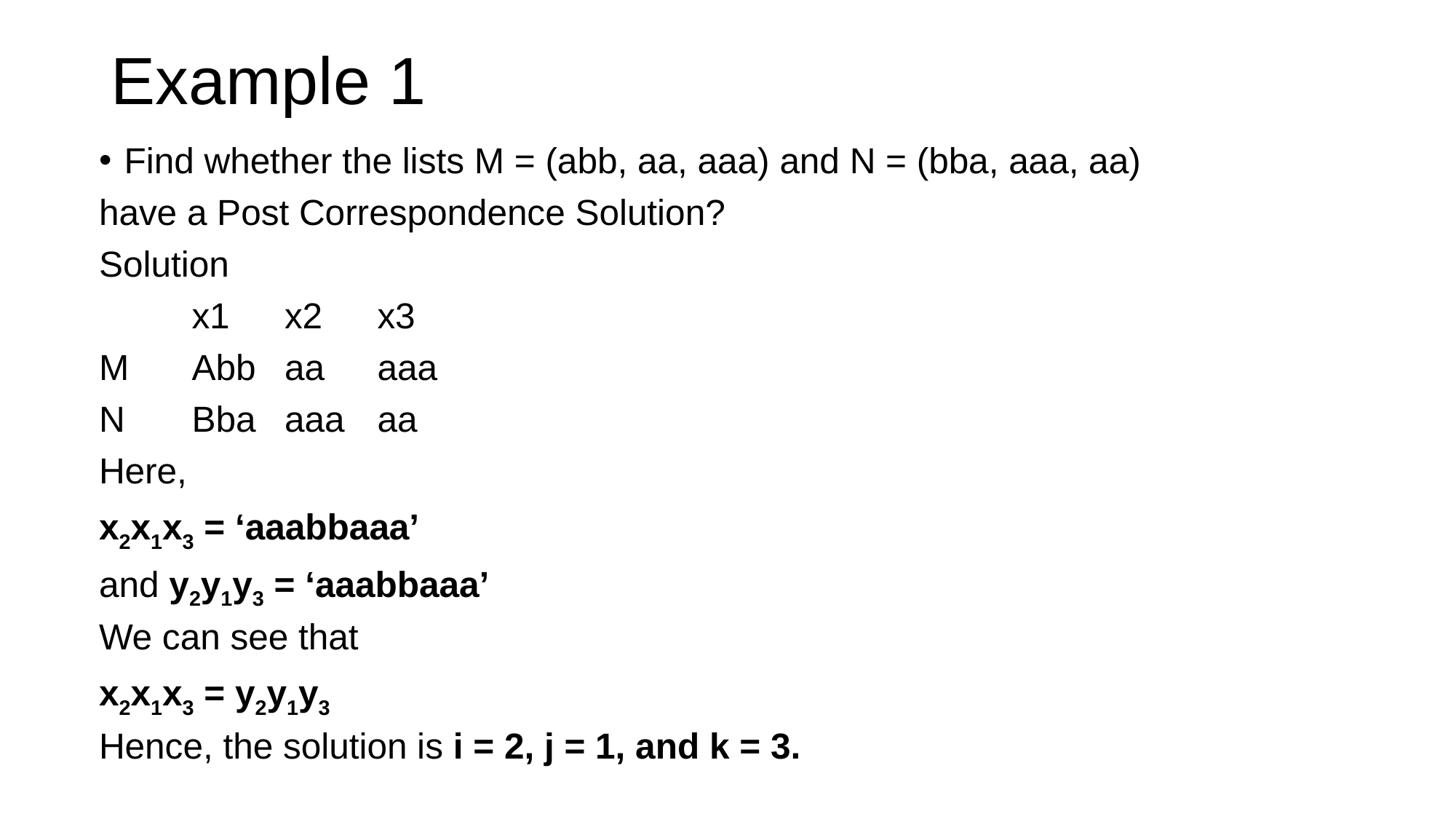

# Example 1
Find whether the lists M = (abb, aa, aaa) and N = (bba, aaa, aa)
have a Post Correspondence Solution?
Solution
	x1	x2	x3
M	Abb	aa	aaa
N	Bba	aaa	aa
Here,
x2x1x3 = ‘aaabbaaa’
and y2y1y3 = ‘aaabbaaa’
We can see that
x2x1x3 = y2y1y3
Hence, the solution is i = 2, j = 1, and k = 3.